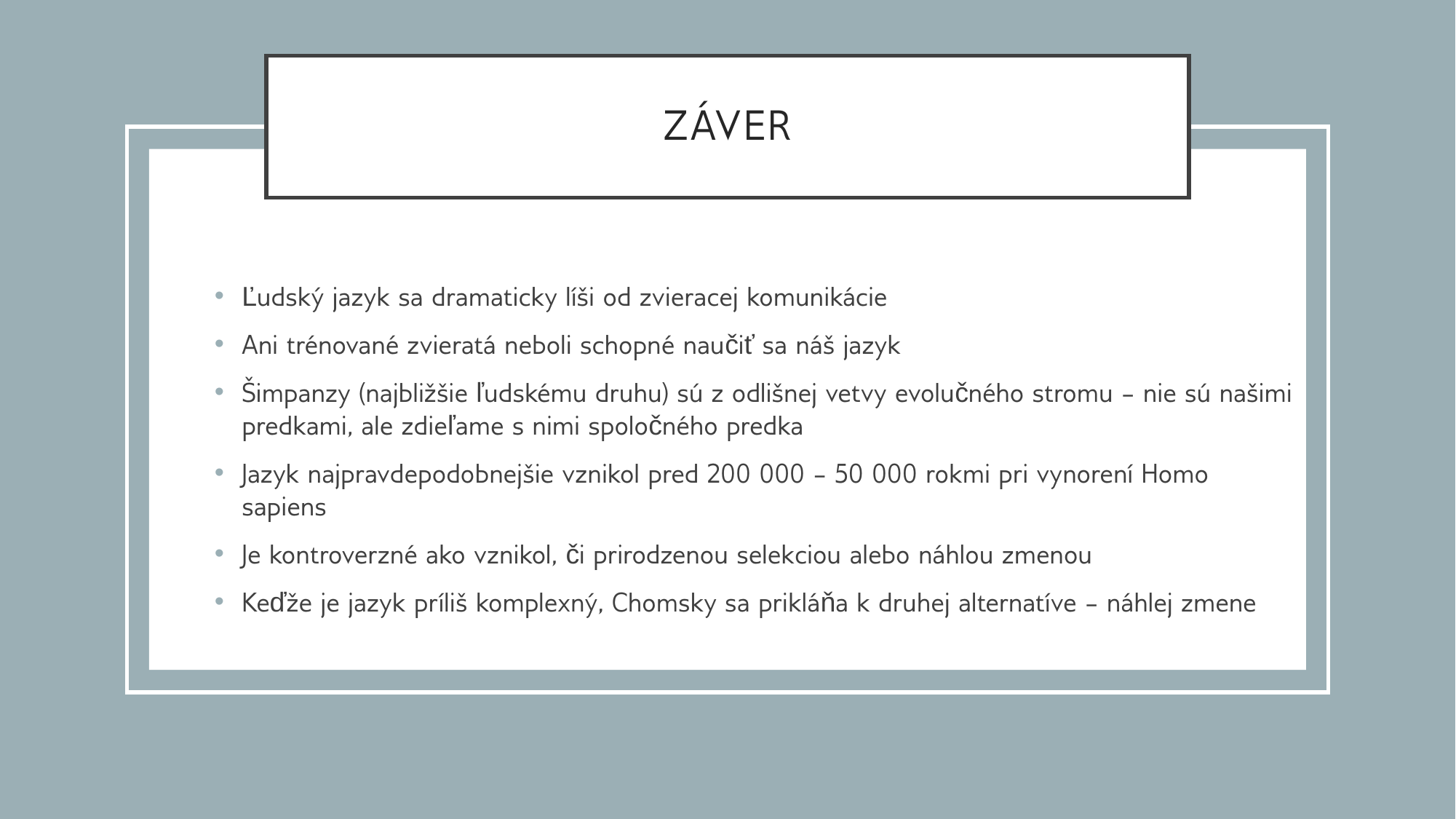

# Záver

Ľudský jazyk sa dramaticky líši od zvieracej komunikácie
Ani trénované zvieratá neboli schopné naučiť sa náš jazyk
Šimpanzy (najbližšie ľudskému druhu) sú z odlišnej vetvy evolučného stromu – nie sú našimi predkami, ale zdieľame s nimi spoločného predka
Jazyk najpravdepodobnejšie vznikol pred 200 000 – 50 000 rokmi pri vynorení Homo sapiens
Je kontroverzné ako vznikol, či prirodzenou selekciou alebo náhlou zmenou
Keďže je jazyk príliš komplexný, Chomsky sa prikláňa k druhej alternatíve – náhlej zmene